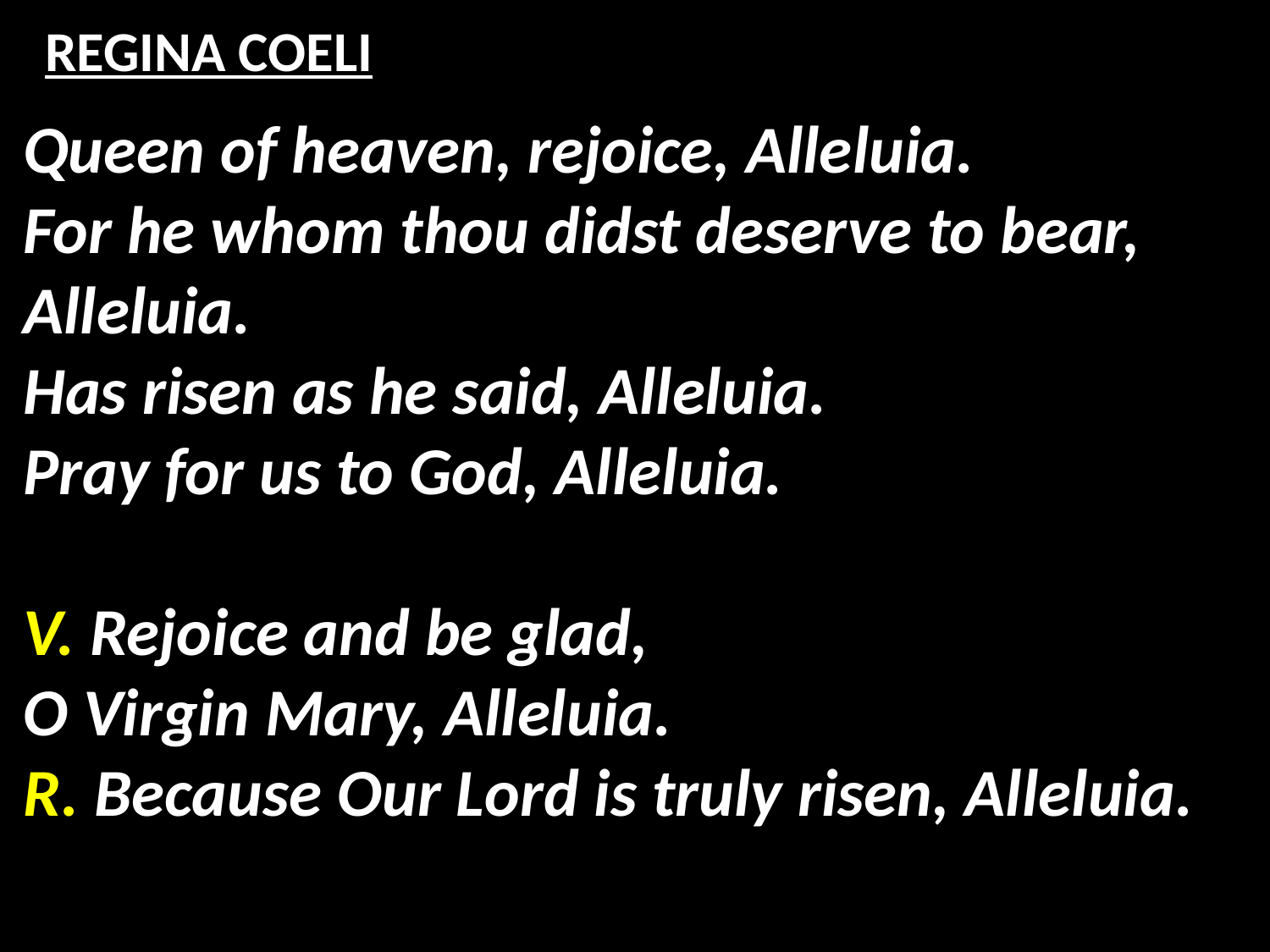

# REGINA COELI
Queen of heaven, rejoice, Alleluia.
For he whom thou didst deserve to bear, Alleluia.
Has risen as he said, Alleluia.
Pray for us to God, Alleluia.

V. Rejoice and be glad,
O Virgin Mary, Alleluia.
R. Because Our Lord is truly risen, Alleluia.